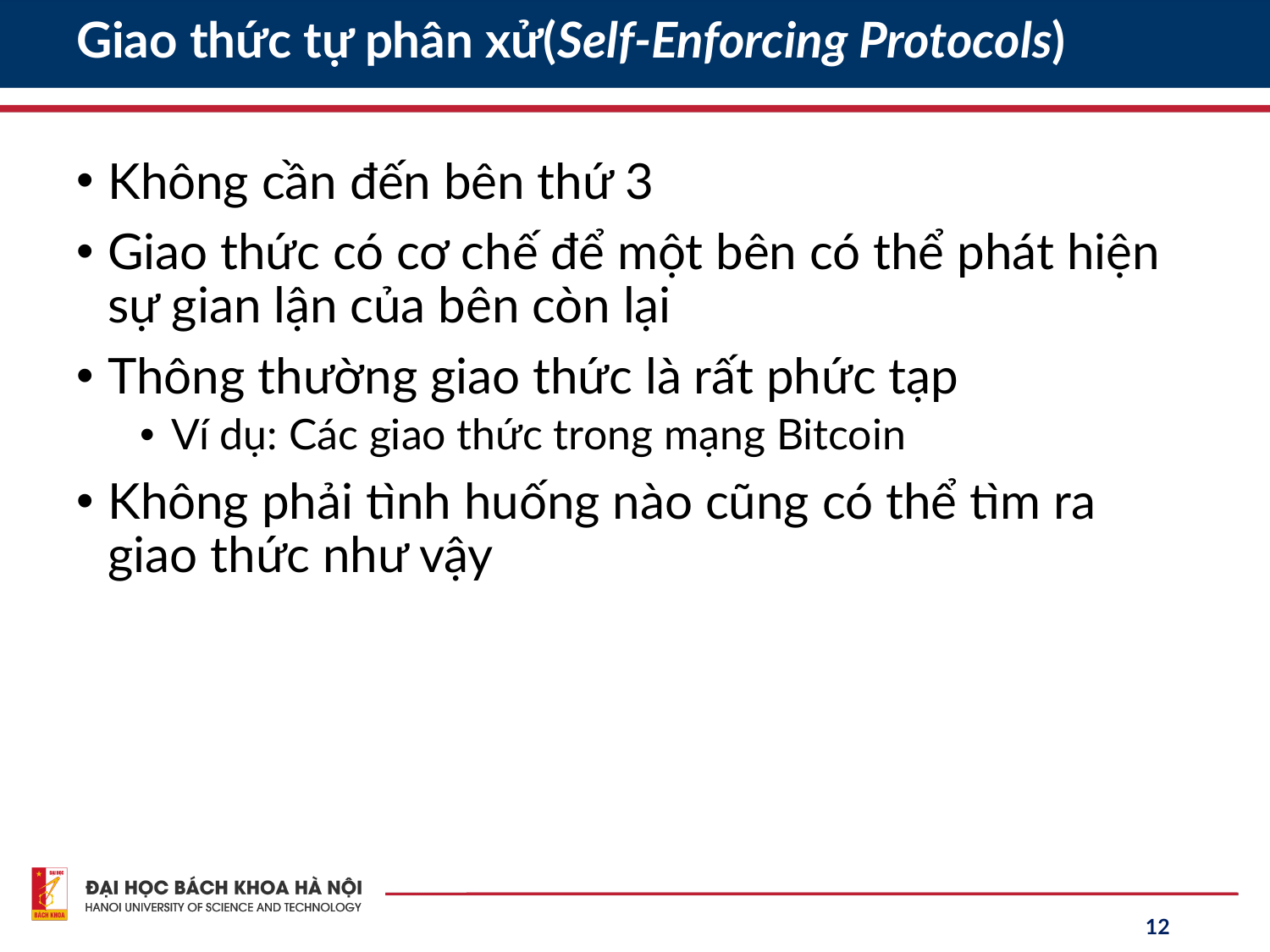

# Giao thức tự phân xử(Self-Enforcing Protocols)
Không cần đến bên thứ 3
Giao thức có cơ chế để một bên có thể phát hiện sự gian lận của bên còn lại
Thông thường giao thức là rất phức tạp
Ví dụ: Các giao thức trong mạng Bitcoin
Không phải tình huống nào cũng có thể tìm ra giao thức như vậy
12